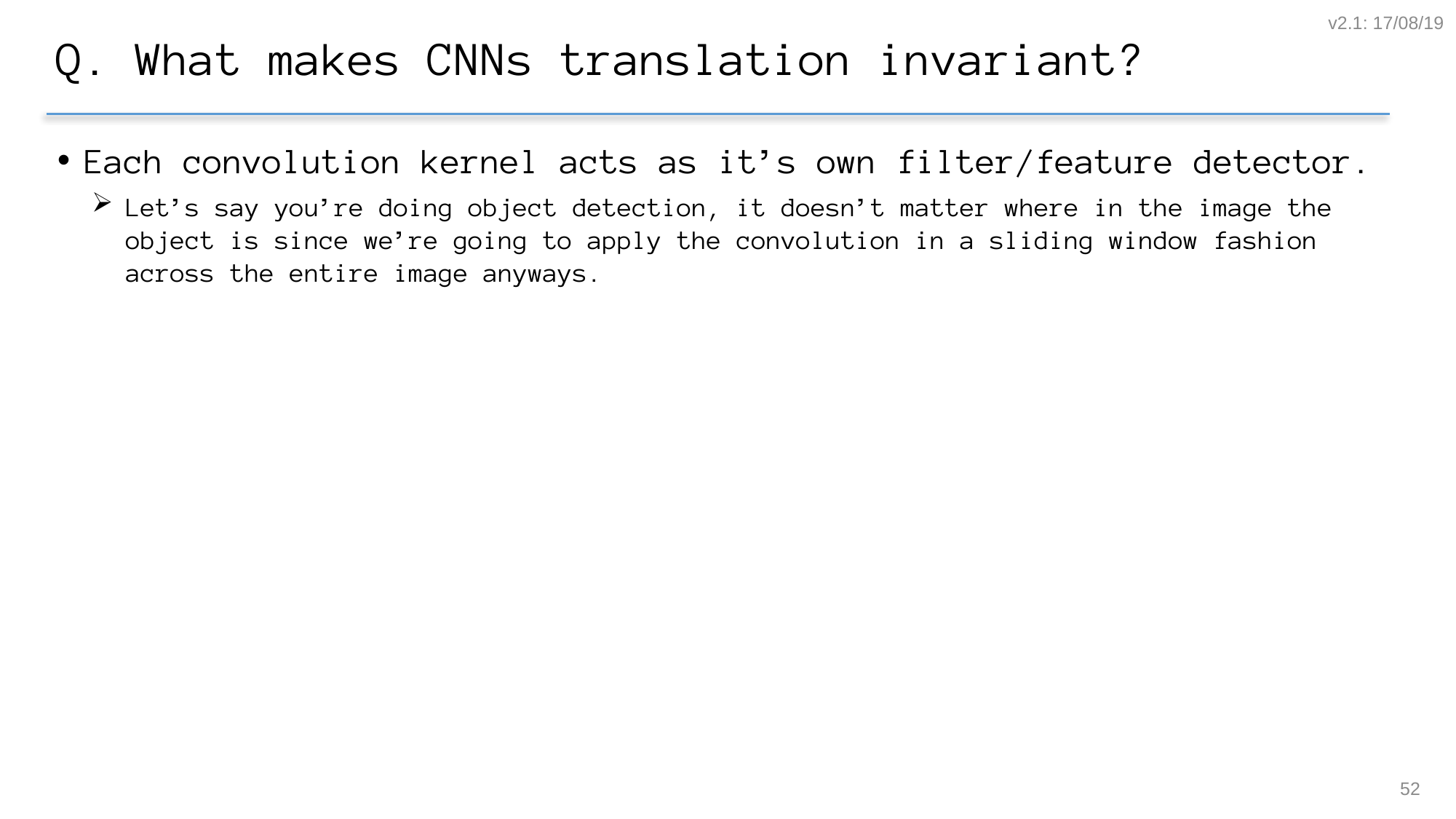

v2.1: 17/08/19
# Q. What makes CNNs translation invariant?
Each convolution kernel acts as it’s own filter/feature detector.
Let’s say you’re doing object detection, it doesn’t matter where in the image the object is since we’re going to apply the convolution in a sliding window fashion across the entire image anyways.
52